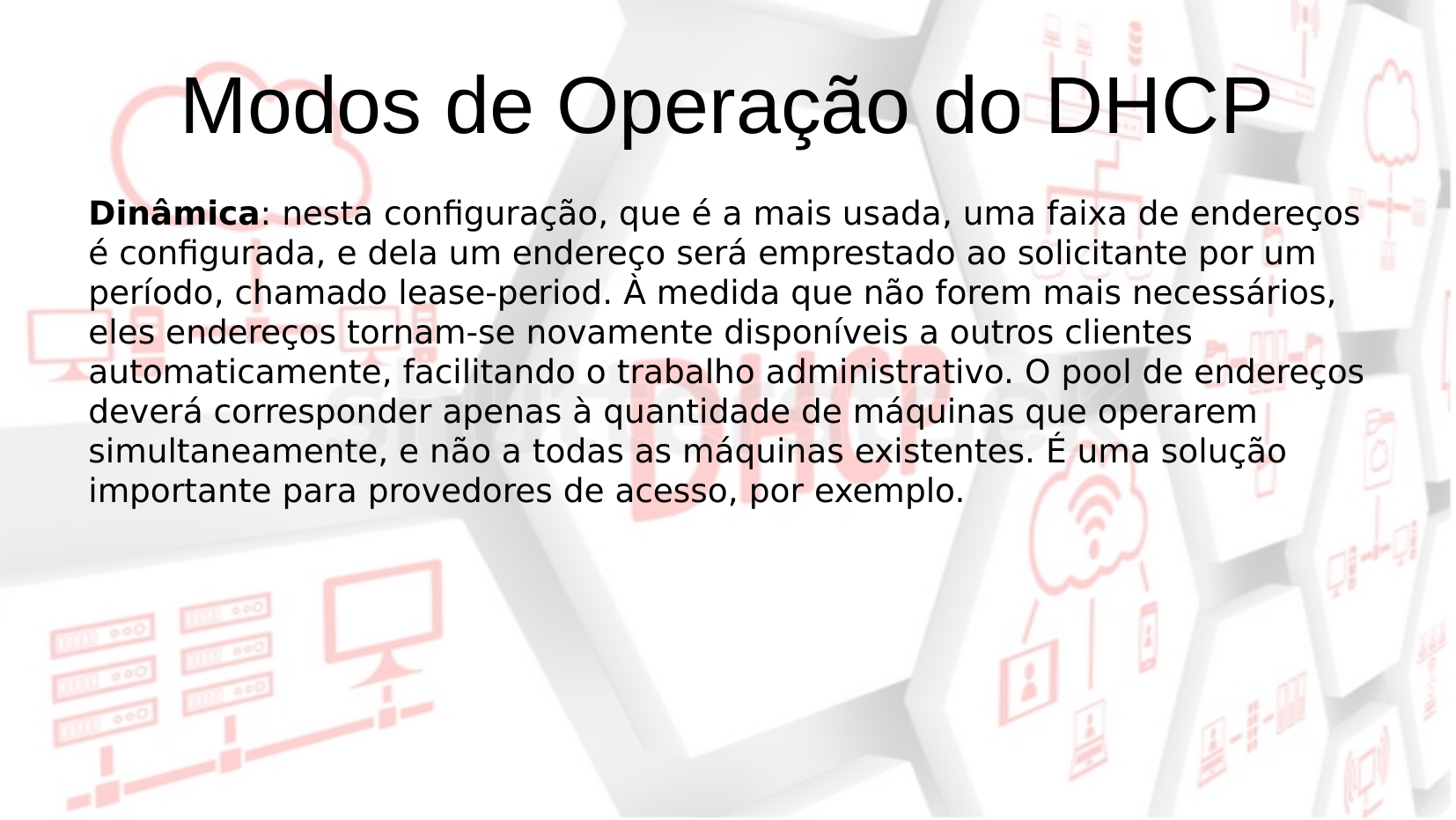

Modos de Operação do DHCP
Dinâmica: nesta configuração, que é a mais usada, uma faixa de endereços é configurada, e dela um endereço será emprestado ao solicitante por um período, chamado lease-period. À medida que não forem mais necessários, eles endereços tornam-se novamente disponíveis a outros clientes automaticamente, facilitando o trabalho administrativo. O pool de endereços deverá corresponder apenas à quantidade de máquinas que operarem simultaneamente, e não a todas as máquinas existentes. É uma solução importante para provedores de acesso, por exemplo.